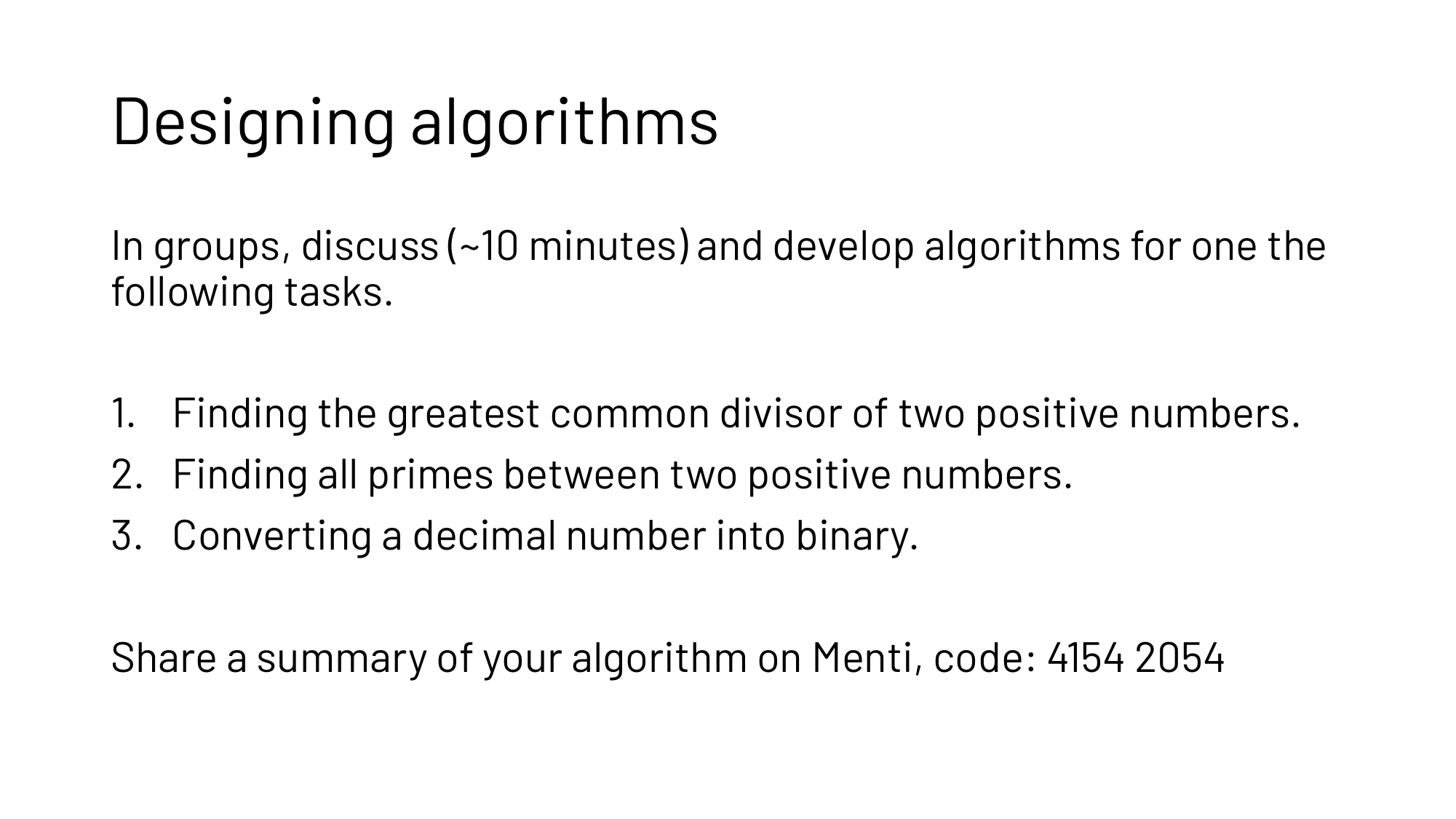

# Designing algorithms
In groups, discuss (~10 minutes) and develop algorithms for one the following tasks.

Finding the greatest common divisor of two positive numbers.
Finding all primes between two positive numbers.
Converting a decimal number into binary.

Share a summary of your algorithm on Menti, code: 4154 2054